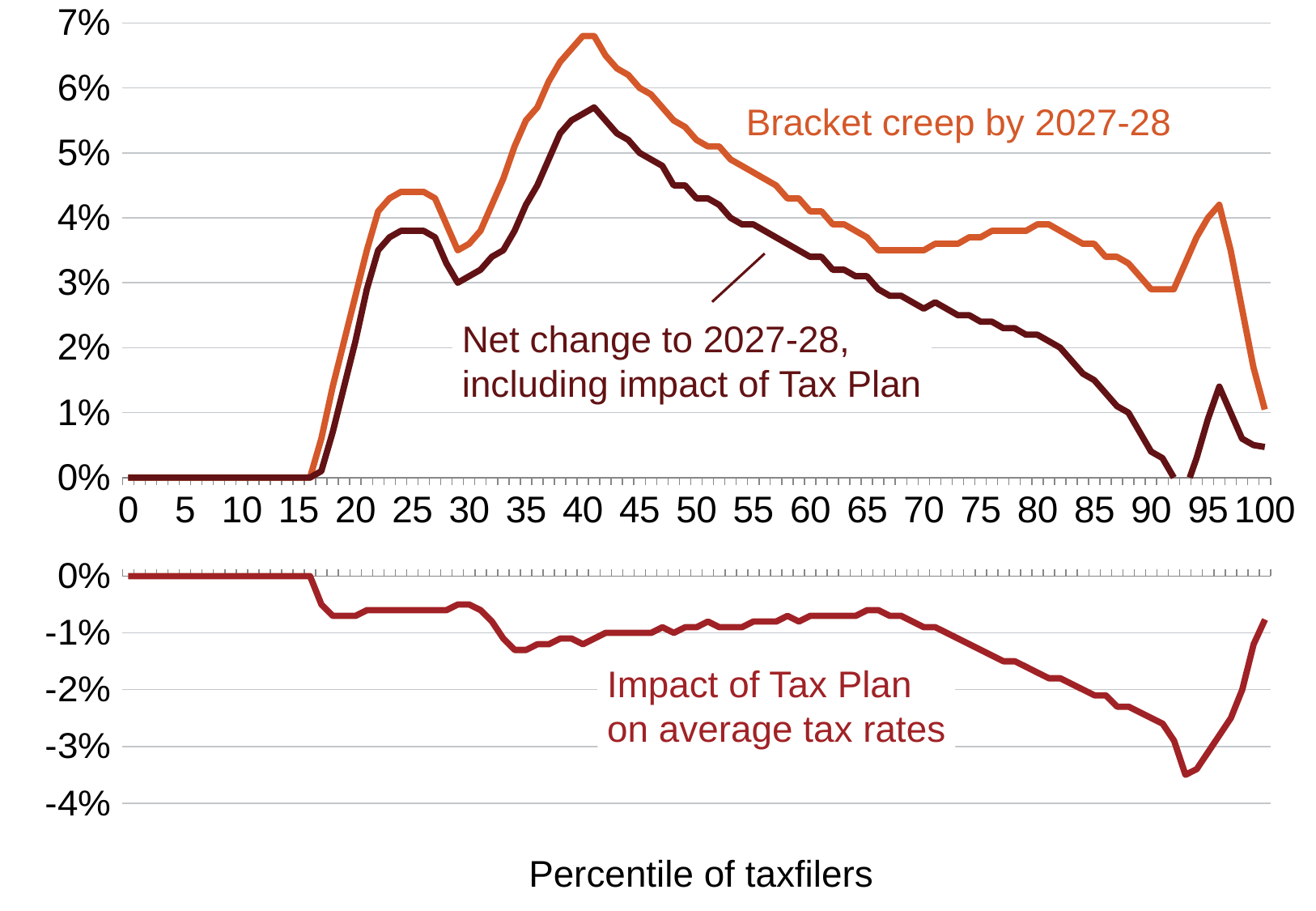

### Chart

| Category | Bracket creep effect | Net change inc PIT |
|---|---|---|
| 0.0 | 0.0 | 0.0 |
| 1.0 | 0.0 | 0.0 |
| 2.0 | 0.0 | 0.0 |
| 3.0 | 0.0 | 0.0 |
| 4.0 | 0.0 | 0.0 |
| 5.0 | 0.0 | 0.0 |
| 6.0 | 0.0 | 0.0 |
| 7.0 | 0.0 | 0.0 |
| 8.0 | 0.0 | 0.0 |
| 9.0 | 0.0 | 0.0 |
| 10.0 | 0.0 | 0.0 |
| 11.0 | 0.0 | 0.0 |
| 12.0 | 0.0 | 0.0 |
| 13.0 | 0.0 | 0.0 |
| 14.0 | 0.0 | 0.0 |
| 15.0 | 0.0 | 0.0 |
| 16.0 | 0.0 | 0.0 |
| 17.0 | 0.006 | 0.001 |
| 18.0 | 0.014 | 0.007 |
| 19.0 | 0.021 | 0.014 |
| 20.0 | 0.028 | 0.021 |
| 21.0 | 0.035 | 0.029 |
| 22.0 | 0.041 | 0.035 |
| 23.0 | 0.043 | 0.037 |
| 24.0 | 0.044 | 0.038 |
| 25.0 | 0.044 | 0.038 |
| 26.0 | 0.044 | 0.038 |
| 27.0 | 0.043 | 0.037 |
| 28.0 | 0.039 | 0.033 |
| 29.0 | 0.035 | 0.03 |
| 30.0 | 0.036 | 0.031 |
| 31.0 | 0.038 | 0.032 |
| 32.0 | 0.042 | 0.034 |
| 33.0 | 0.046 | 0.035 |
| 34.0 | 0.051 | 0.038 |
| 35.0 | 0.055 | 0.042 |
| 36.0 | 0.057 | 0.045 |
| 37.0 | 0.061 | 0.049 |
| 38.0 | 0.064 | 0.053 |
| 39.0 | 0.066 | 0.055 |
| 40.0 | 0.068 | 0.056 |
| 41.0 | 0.068 | 0.057 |
| 42.0 | 0.065 | 0.055 |
| 43.0 | 0.063 | 0.053 |
| 44.0 | 0.062 | 0.052 |
| 45.0 | 0.06 | 0.05 |
| 46.0 | 0.059 | 0.049 |
| 47.0 | 0.057 | 0.048 |
| 48.0 | 0.055 | 0.045 |
| 49.0 | 0.054 | 0.045 |
| 50.0 | 0.052 | 0.043 |
| 51.0 | 0.051 | 0.043 |
| 52.0 | 0.051 | 0.042 |
| 53.0 | 0.049 | 0.04 |
| 54.0 | 0.048 | 0.039 |
| 55.0 | 0.047 | 0.039 |
| 56.0 | 0.046 | 0.038 |
| 57.0 | 0.045 | 0.037 |
| 58.0 | 0.043 | 0.036 |
| 59.0 | 0.043 | 0.035 |
| 60.0 | 0.041 | 0.034 |
| 61.0 | 0.041 | 0.034 |
| 62.0 | 0.039 | 0.032 |
| 63.0 | 0.039 | 0.032 |
| 64.0 | 0.038 | 0.031 |
| 65.0 | 0.037 | 0.031 |
| 66.0 | 0.035 | 0.029 |
| 67.0 | 0.035 | 0.028 |
| 68.0 | 0.035 | 0.028 |
| 69.0 | 0.035 | 0.027 |
| 70.0 | 0.035 | 0.026 |
| 71.0 | 0.036 | 0.027 |
| 72.0 | 0.036 | 0.026 |
| 73.0 | 0.036 | 0.025 |
| 74.0 | 0.037 | 0.025 |
| 75.0 | 0.037 | 0.024 |
| 76.0 | 0.038 | 0.024 |
| 77.0 | 0.038 | 0.023 |
| 78.0 | 0.038 | 0.023 |
| 79.0 | 0.038 | 0.022 |
| 80.0 | 0.039 | 0.022 |
| 81.0 | 0.039 | 0.021 |
| 82.0 | 0.038 | 0.02 |
| 83.0 | 0.037 | 0.018 |
| 84.0 | 0.036 | 0.016 |
| 85.0 | 0.036 | 0.015 |
| 86.0 | 0.034 | 0.013 |
| 87.0 | 0.034 | 0.011 |
| 88.0 | 0.033 | 0.00999999999999995 |
| 89.0 | 0.031 | 0.007 |
| 90.0 | 0.029 | 0.004 |
| 91.0 | 0.029 | 0.003 |
| 92.0 | 0.029 | 0.0 |
| 93.0 | 0.033 | -0.002 |
| 94.0 | 0.037 | 0.003 |
| 95.0 | 0.04 | 0.00900000000000001 |
| 96.0 | 0.042 | 0.014 |
| 97.0 | 0.035 | 0.00999999999999995 |
| 98.0 | 0.026 | 0.006 |
| 99.0 | 0.017 | 0.005 |
| 100.0 | 0.0104723888621149 | 0.00470630458684701 |
Bracket creep by 2027-28
Net change to 2027-28,
including impact of Tax Plan

### Chart

| Category | Bracket creep effect |
|---|---|
| 0.0 | 0.0 |
| 1.0 | 0.0 |
| 2.0 | 0.0 |
| 3.0 | 0.0 |
| 4.0 | 0.0 |
| 5.0 | 0.0 |
| 6.0 | 0.0 |
| 7.0 | 0.0 |
| 8.0 | 0.0 |
| 9.0 | 0.0 |
| 10.0 | 0.0 |
| 11.0 | 0.0 |
| 12.0 | 0.0 |
| 13.0 | 0.0 |
| 14.0 | 0.0 |
| 15.0 | 0.0 |
| 16.0 | 0.0 |
| 17.0 | -0.005 |
| 18.0 | -0.007 |
| 19.0 | -0.007 |
| 20.0 | -0.007 |
| 21.0 | -0.006 |
| 22.0 | -0.006 |
| 23.0 | -0.006 |
| 24.0 | -0.006 |
| 25.0 | -0.006 |
| 26.0 | -0.00599999999999999 |
| 27.0 | -0.006 |
| 28.0 | -0.006 |
| 29.0 | -0.00499999999999999 |
| 30.0 | -0.005 |
| 31.0 | -0.006 |
| 32.0 | -0.00799999999999999 |
| 33.0 | -0.011 |
| 34.0 | -0.013 |
| 35.0 | -0.013 |
| 36.0 | -0.012 |
| 37.0 | -0.012 |
| 38.0 | -0.011 |
| 39.0 | -0.011 |
| 40.0 | -0.012 |
| 41.0 | -0.011 |
| 42.0 | -0.00999999999999998 |
| 43.0 | -0.00999999999999998 |
| 44.0 | -0.01 |
| 45.0 | -0.01 |
| 46.0 | -0.01 |
| 47.0 | -0.00900000000000001 |
| 48.0 | -0.01 |
| 49.0 | -0.00900000000000001 |
| 50.0 | -0.00900000000000001 |
| 51.0 | -0.00799999999999998 |
| 52.0 | -0.00899999999999998 |
| 53.0 | -0.00900000000000001 |
| 54.0 | -0.00900000000000001 |
| 55.0 | -0.00800000000000001 |
| 56.0 | -0.00800000000000001 |
| 57.0 | -0.00800000000000001 |
| 58.0 | -0.007 |
| 59.0 | -0.00800000000000001 |
| 60.0 | -0.007 |
| 61.0 | -0.007 |
| 62.0 | -0.00699999999999998 |
| 63.0 | -0.00699999999999998 |
| 64.0 | -0.00699999999999998 |
| 65.0 | -0.006 |
| 66.0 | -0.006 |
| 67.0 | -0.007 |
| 68.0 | -0.007 |
| 69.0 | -0.00800000000000001 |
| 70.0 | -0.00900000000000001 |
| 71.0 | -0.00900000000000001 |
| 72.0 | -0.01 |
| 73.0 | -0.011 |
| 74.0 | -0.012 |
| 75.0 | -0.013 |
| 76.0 | -0.014 |
| 77.0 | -0.015 |
| 78.0 | -0.015 |
| 79.0 | -0.016 |
| 80.0 | -0.017 |
| 81.0 | -0.018 |
| 82.0 | -0.018 |
| 83.0 | -0.019 |
| 84.0 | -0.02 |
| 85.0 | -0.021 |
| 86.0 | -0.021 |
| 87.0 | -0.023 |
| 88.0 | -0.023 |
| 89.0 | -0.024 |
| 90.0 | -0.025 |
| 91.0 | -0.026 |
| 92.0 | -0.029 |
| 93.0 | -0.035 |
| 94.0 | -0.034 |
| 95.0 | -0.031 |
| 96.0 | -0.028 |
| 97.0 | -0.025 |
| 98.0 | -0.02 |
| 99.0 | -0.012 |
| 100.0 | -0.00763906889282068 |
Impact of Tax Plan
on average tax rates
Percentile of taxfilers